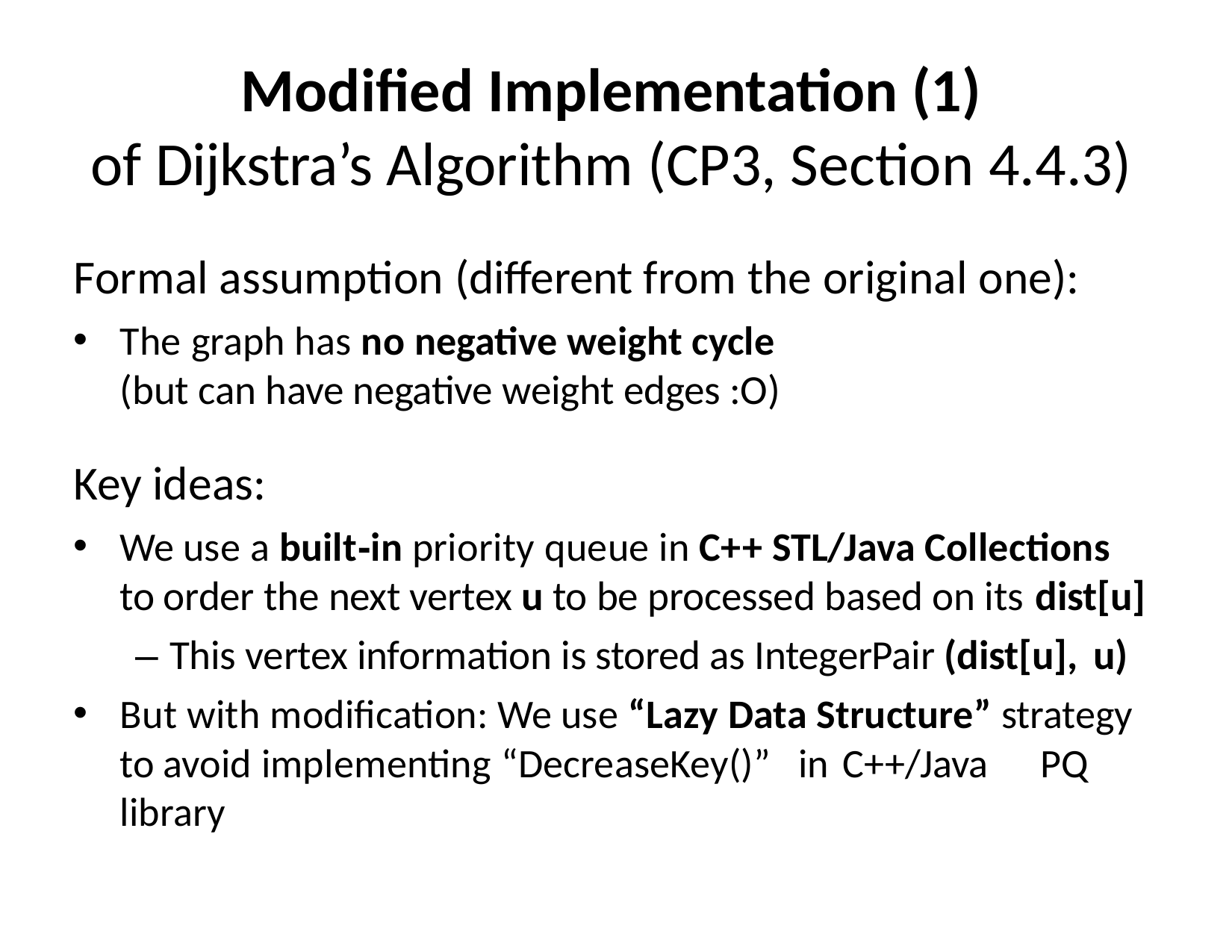

# Modified Implementation (1)
of Dijkstra’s Algorithm (CP3, Section 4.4.3)
Formal assumption (different from the original one):
The graph has no negative weight cycle
(but can have negative weight edges :O)

Key ideas:
We use a built‐in priority queue in C++ STL/Java Collections
to order the next vertex u to be processed based on its dist[u]
– This vertex information is stored as IntegerPair (dist[u], u)
But with modification: We use “Lazy Data Structure” strategy  to avoid implementing “DecreaseKey()”  in C++/Java	PQ library